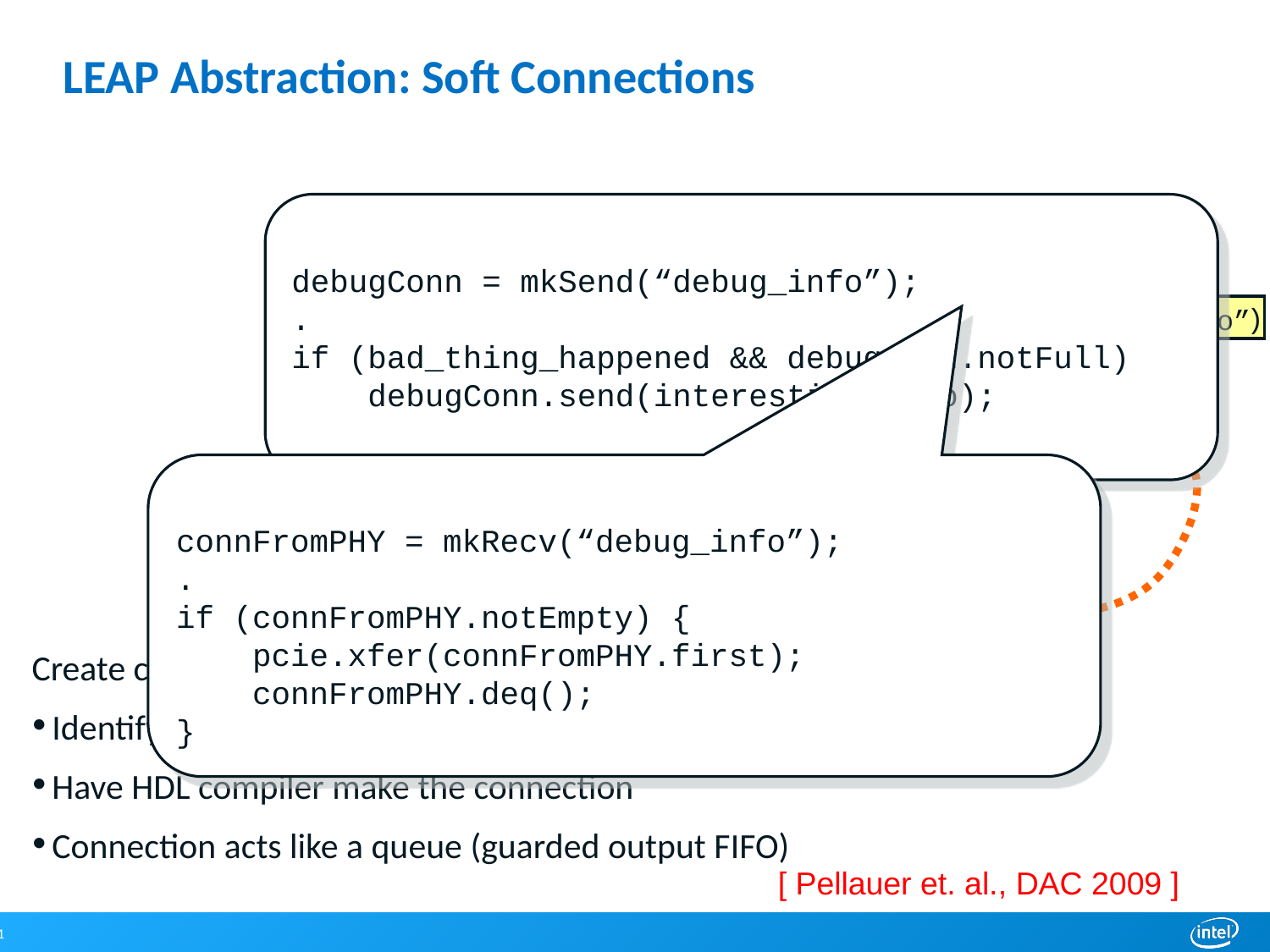

# LEAP Abstraction: Soft Connections
debugConn = mkSend(“debug_info”);
.
if (bad_thing_happened && debugConn.notFull)
    debugConn.send(interesting_info);
Airblue 802.11g

PHY
Debug Out
recv(            )
“debug_info”

RX Pipeline
TX Pipeline
PCIe

connFromPHY = mkRecv(“debug_info”);
.
if (connFromPHY.notEmpty) {
    pcie.xfer(connFromPHY.first);
    connFromPHY.deq();
}

Error Correction

Added during compilation

BCJR
send(            )
“debug_info”
Create channel between BCJR and Debug
Identify endpoints with text string
Have HDL compiler make the connection
Connection acts like a queue (guarded output FIFO)
[ Pellauer et. al., DAC 2009 ]